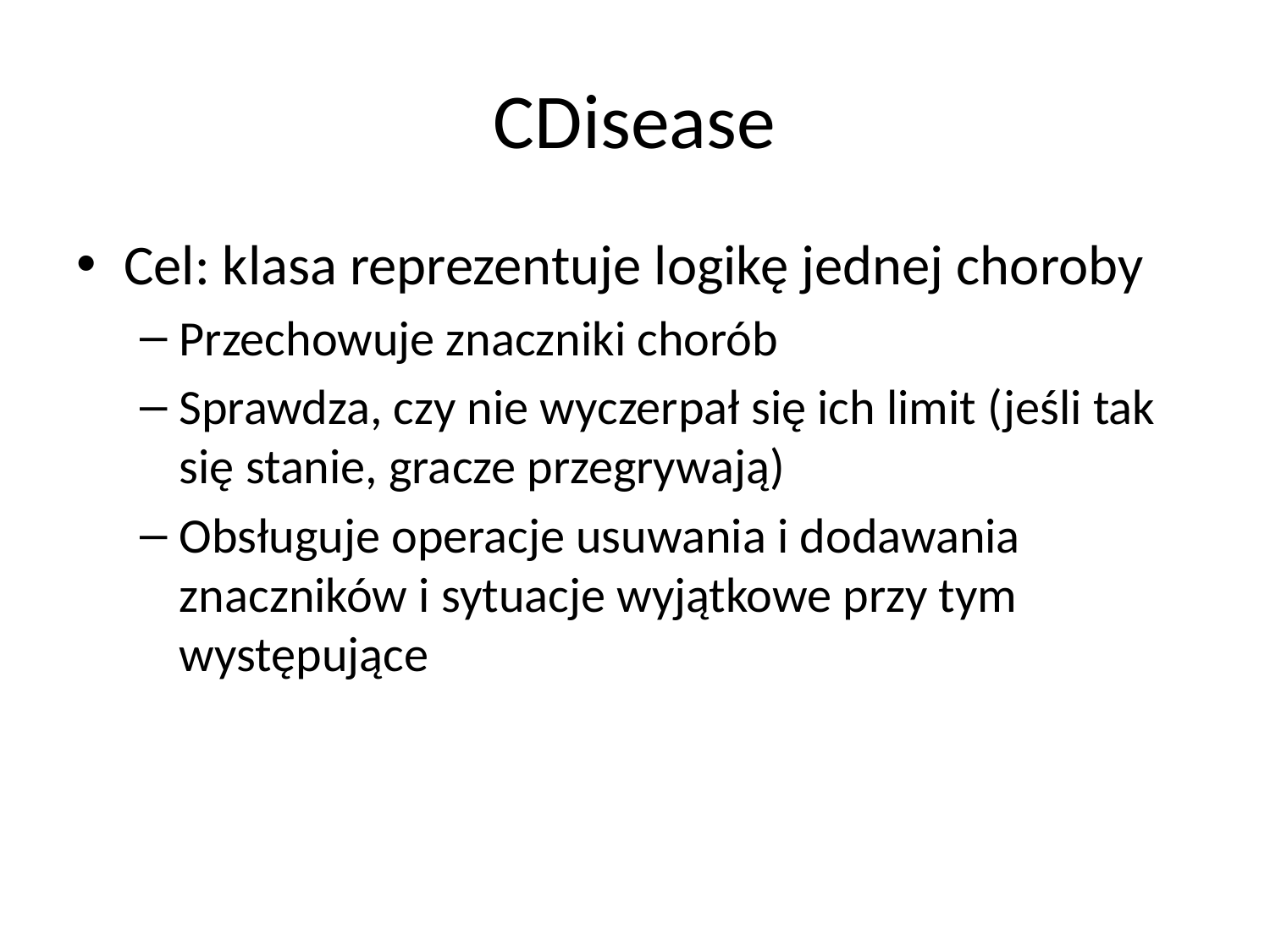

# CDisease
Cel: klasa reprezentuje logikę jednej choroby
Przechowuje znaczniki chorób
Sprawdza, czy nie wyczerpał się ich limit (jeśli tak się stanie, gracze przegrywają)
Obsługuje operacje usuwania i dodawania znaczników i sytuacje wyjątkowe przy tym występujące